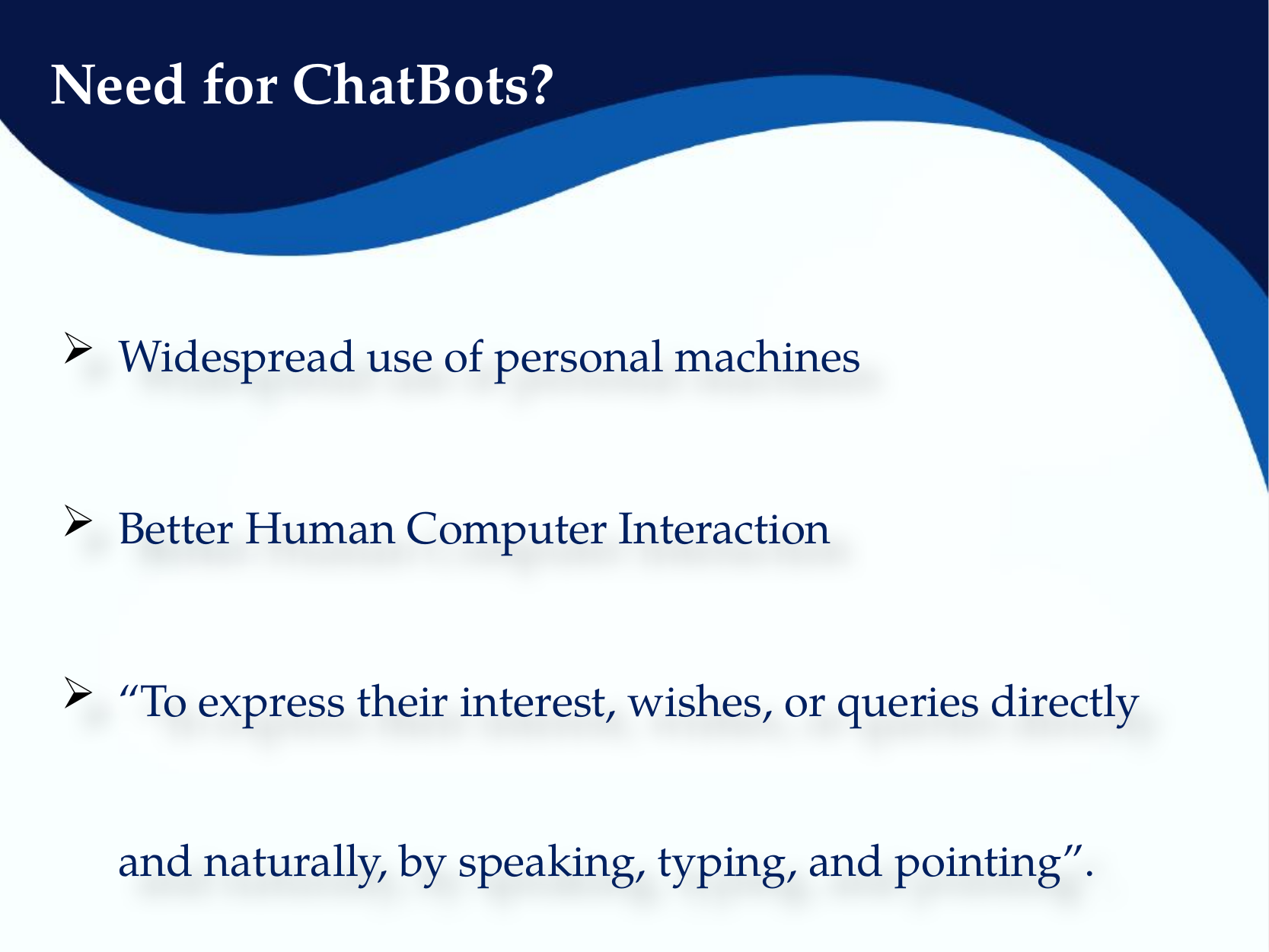

Need for ChatBots?
Widespread use of personal machines
Better Human Computer Interaction
“To express their interest, wishes, or queries directly and naturally, by speaking, typing, and pointing”.